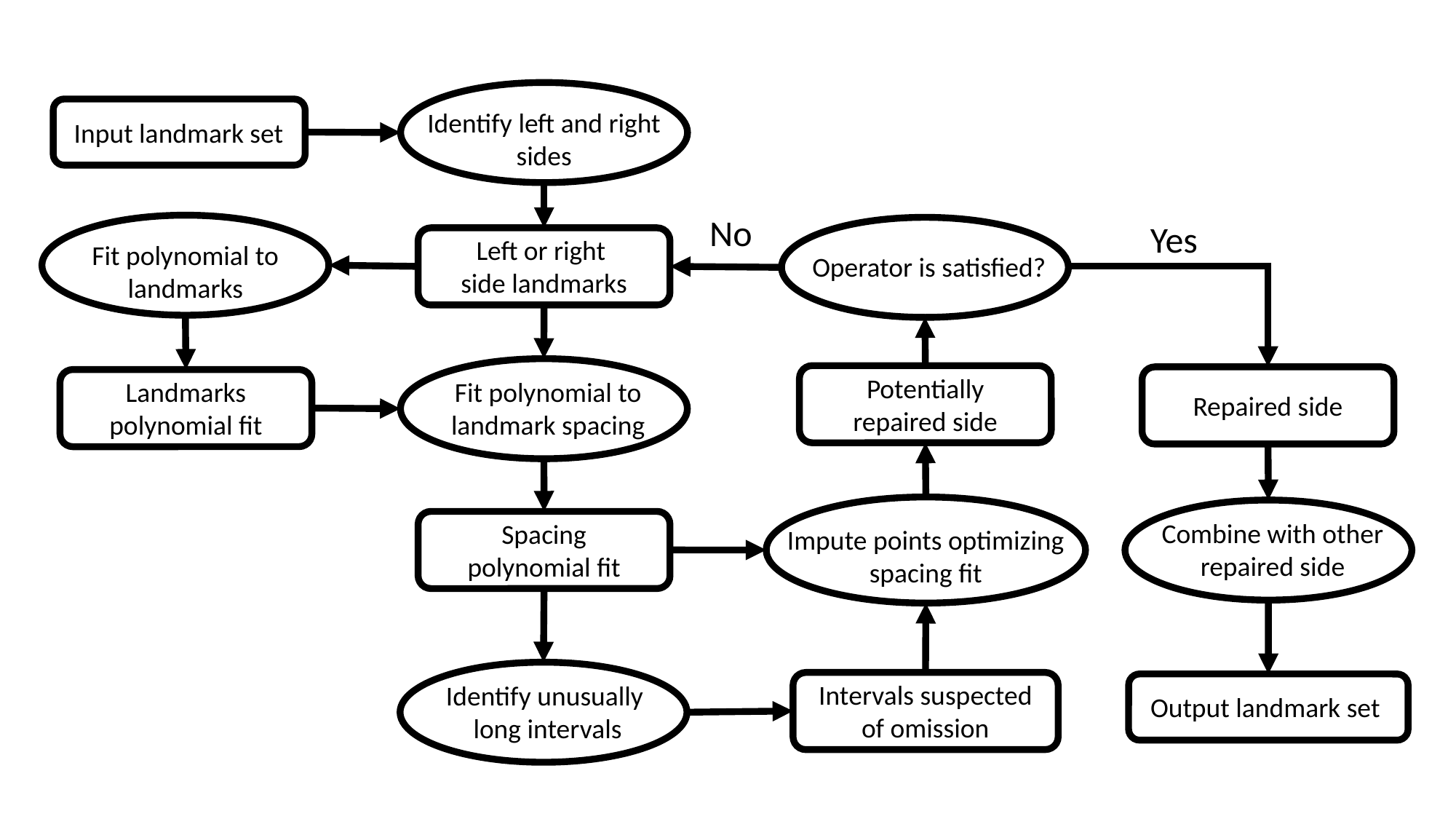

Identify left and right sides

Input landmark set
No
Yes

Fit polynomial to landmarks

Operator is satisfied?

Left or right
side landmarks

Fit polynomial to landmark spacing

Potentially repaired side

Repaired side

Landmarks polynomial fit

Impute points optimizing spacing fit

Combine with other repaired side

Spacing polynomial fit

Identify unusually
long intervals

Intervals suspected of omission

Output landmark set